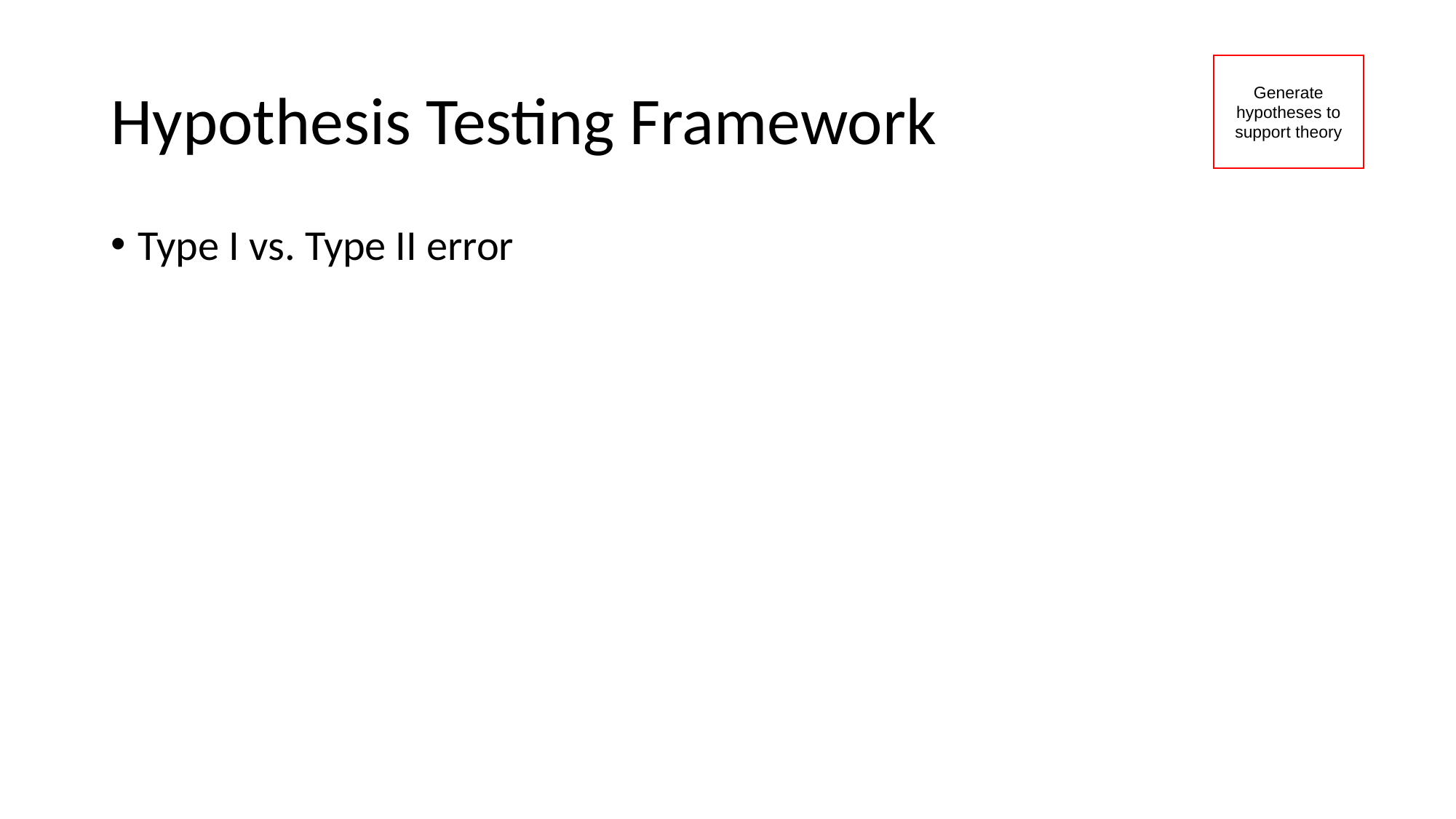

# Hypothesis Testing Framework
Generate hypotheses to support theory
Type I vs. Type II error